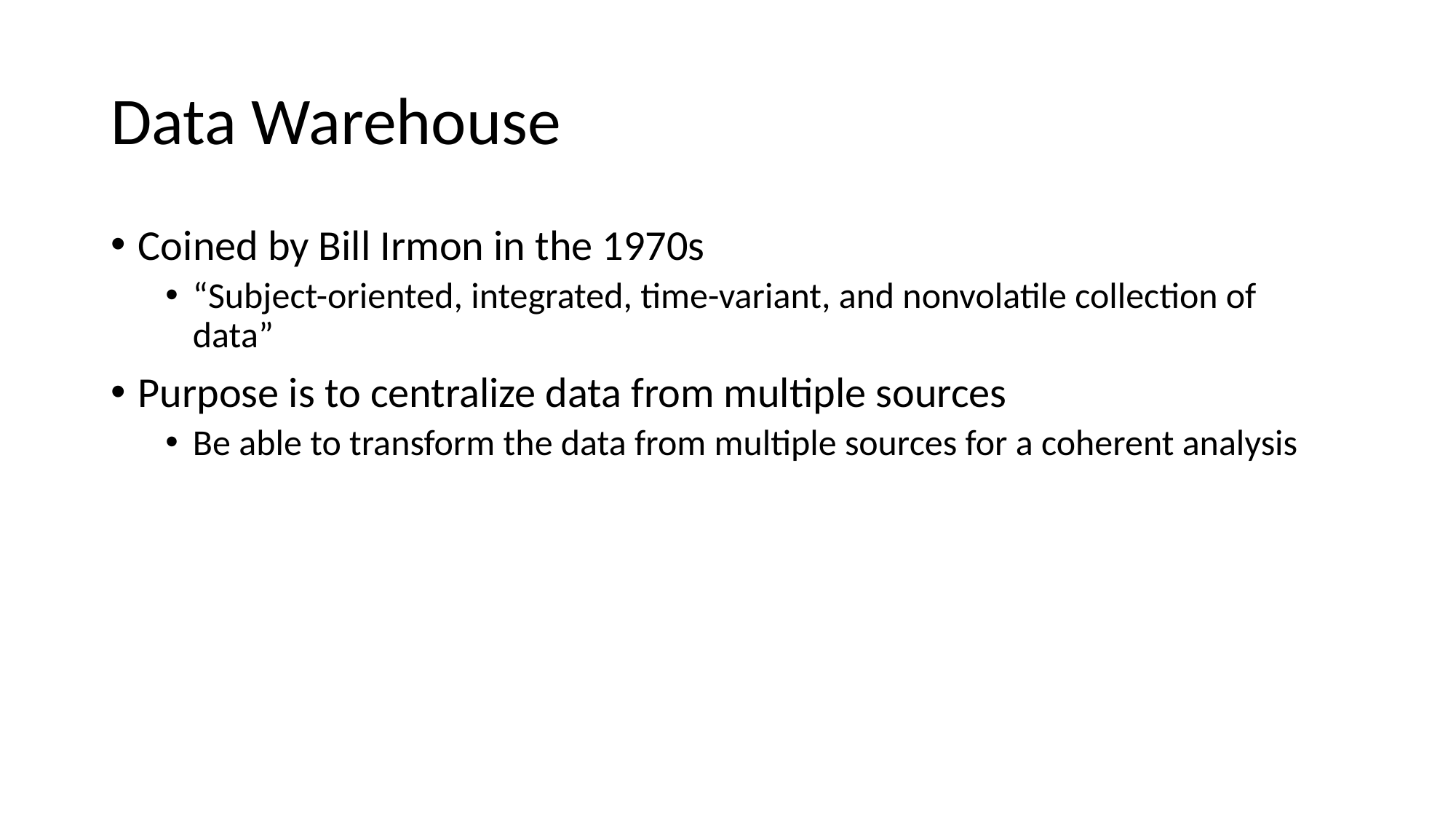

# Data Warehouse
Coined by Bill Irmon in the 1970s
“Subject-oriented, integrated, time-variant, and nonvolatile collection of data”
Purpose is to centralize data from multiple sources
Be able to transform the data from multiple sources for a coherent analysis